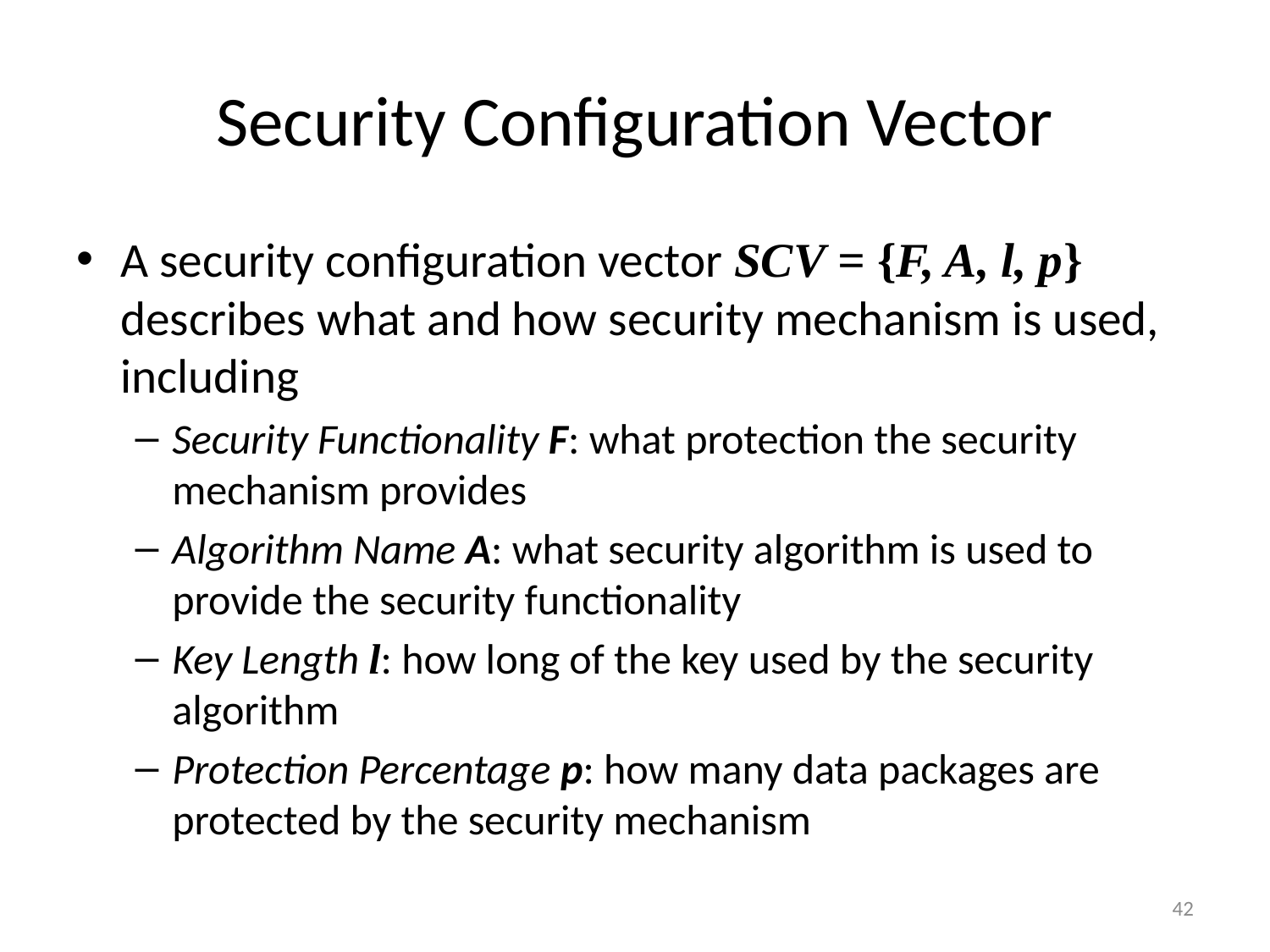

# Security Configuration Vector
A security configuration vector SCV = {F, A, l, p} describes what and how security mechanism is used, including
Security Functionality F: what protection the security mechanism provides
Algorithm Name A: what security algorithm is used to provide the security functionality
Key Length l: how long of the key used by the security algorithm
Protection Percentage p: how many data packages are protected by the security mechanism

42